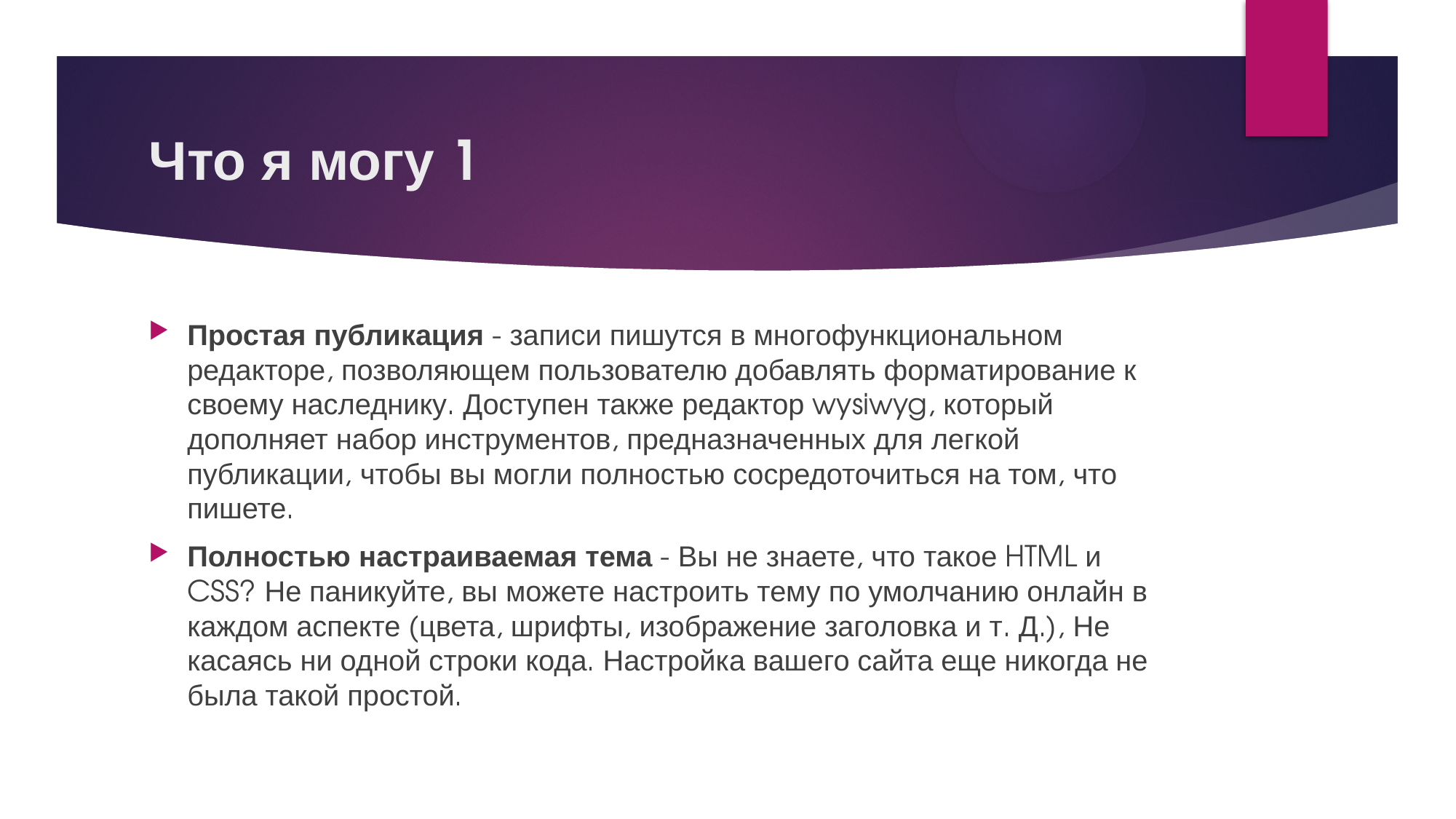

# Что я могу 1
Простая публикация - записи пишутся в многофункциональном редакторе, позволяющем пользователю добавлять форматирование к своему наследнику. Доступен также редактор wysiwyg, который дополняет набор инструментов, предназначенных для легкой публикации, чтобы вы могли полностью сосредоточиться на том, что пишете.
Полностью настраиваемая тема - Вы не знаете, что такое HTML и CSS? Не паникуйте, вы можете настроить тему по умолчанию онлайн в каждом аспекте (цвета, шрифты, изображение заголовка и т. Д.), Не касаясь ни одной строки кода. Настройка вашего сайта еще никогда не была такой простой.